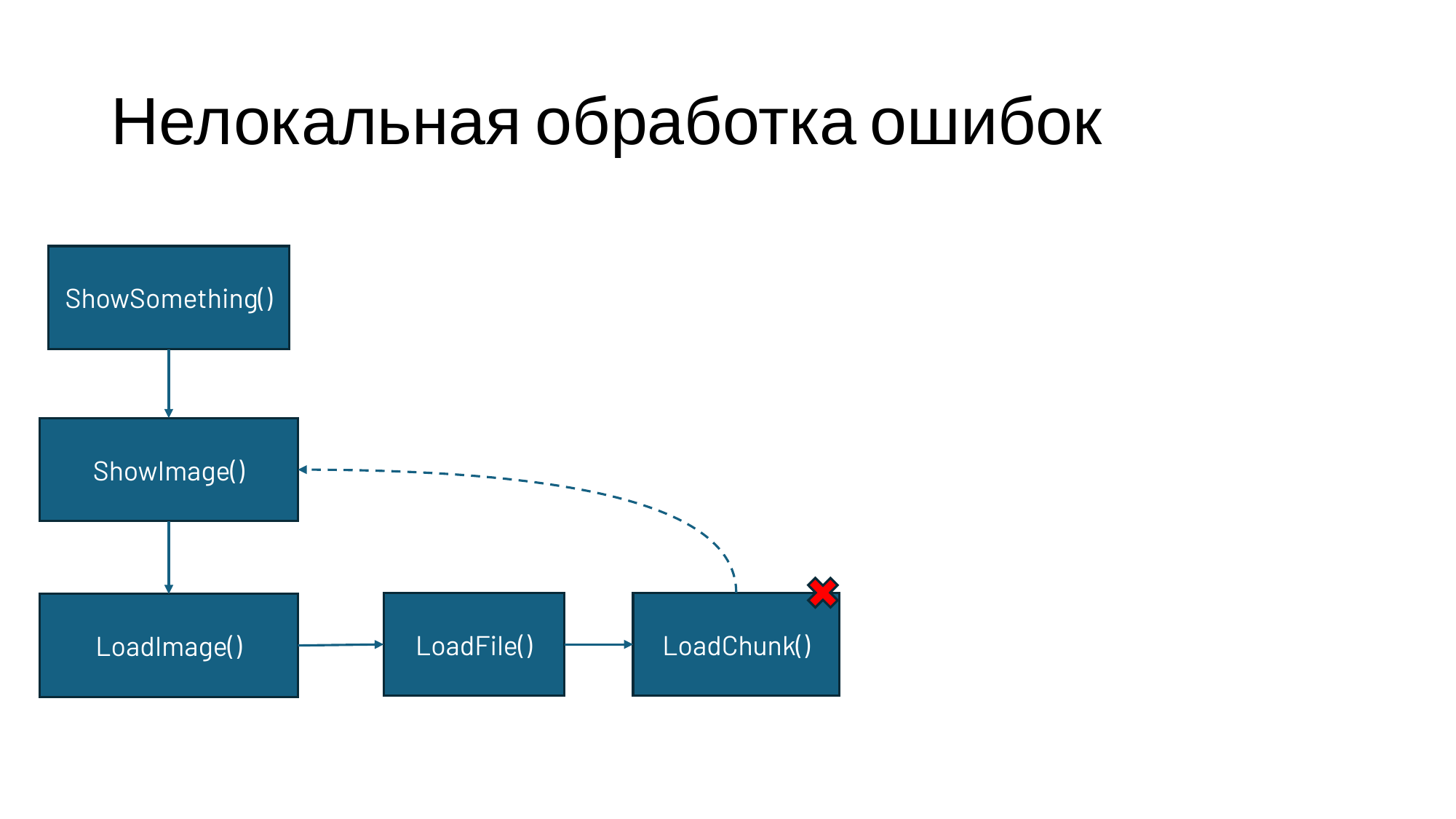

# Нелокальная обработка ошибок
ShowSomething()
ShowImage()

LoadFile()
LoadChunk()
LoadImage()